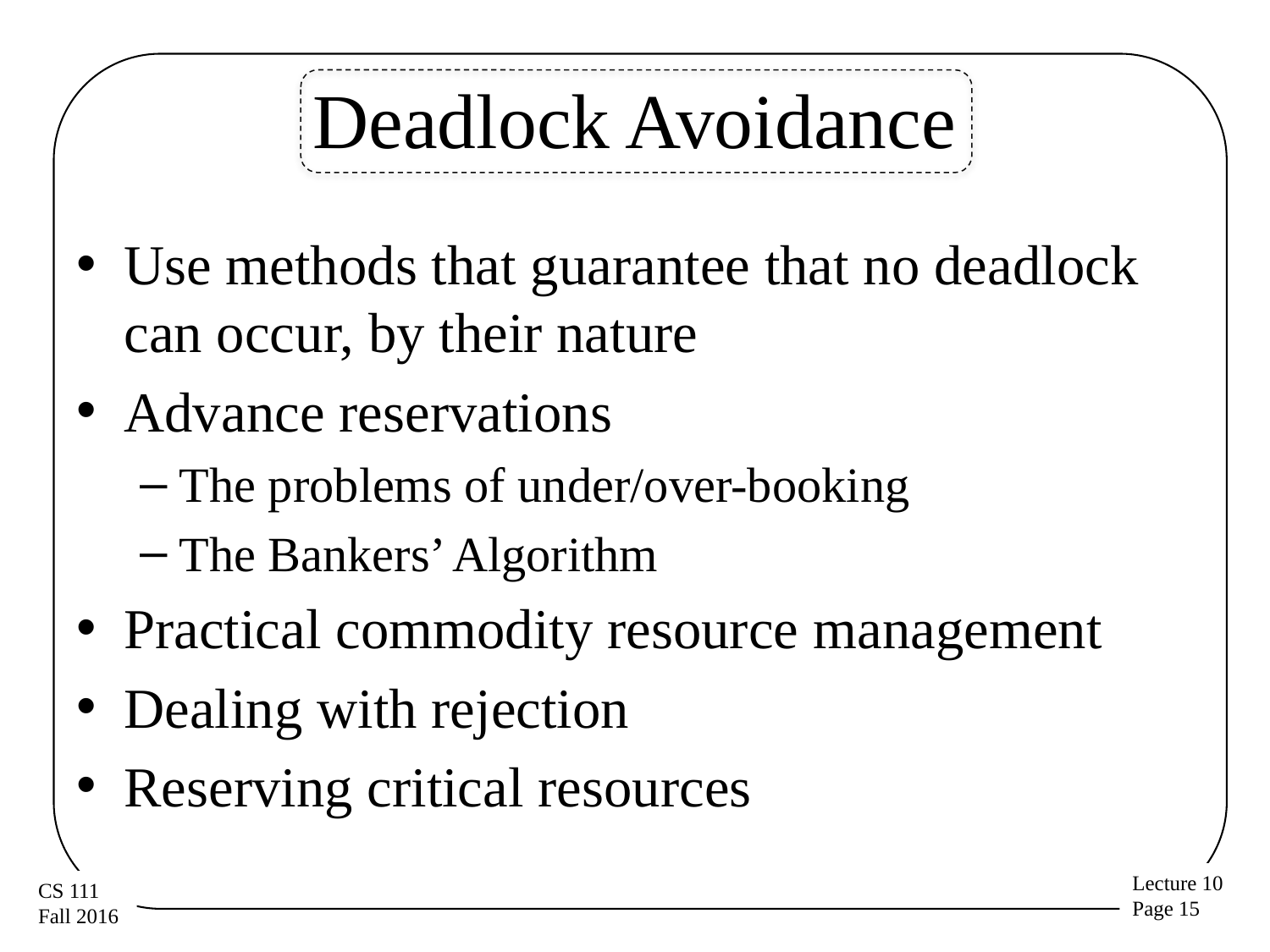

# Deadlock Avoidance

Use methods that guarantee that no deadlock can occur, by their nature
Advance reservations
The problems of under/over-booking
The Bankers’ Algorithm
Practical commodity resource management
Dealing with rejection
Reserving critical resources